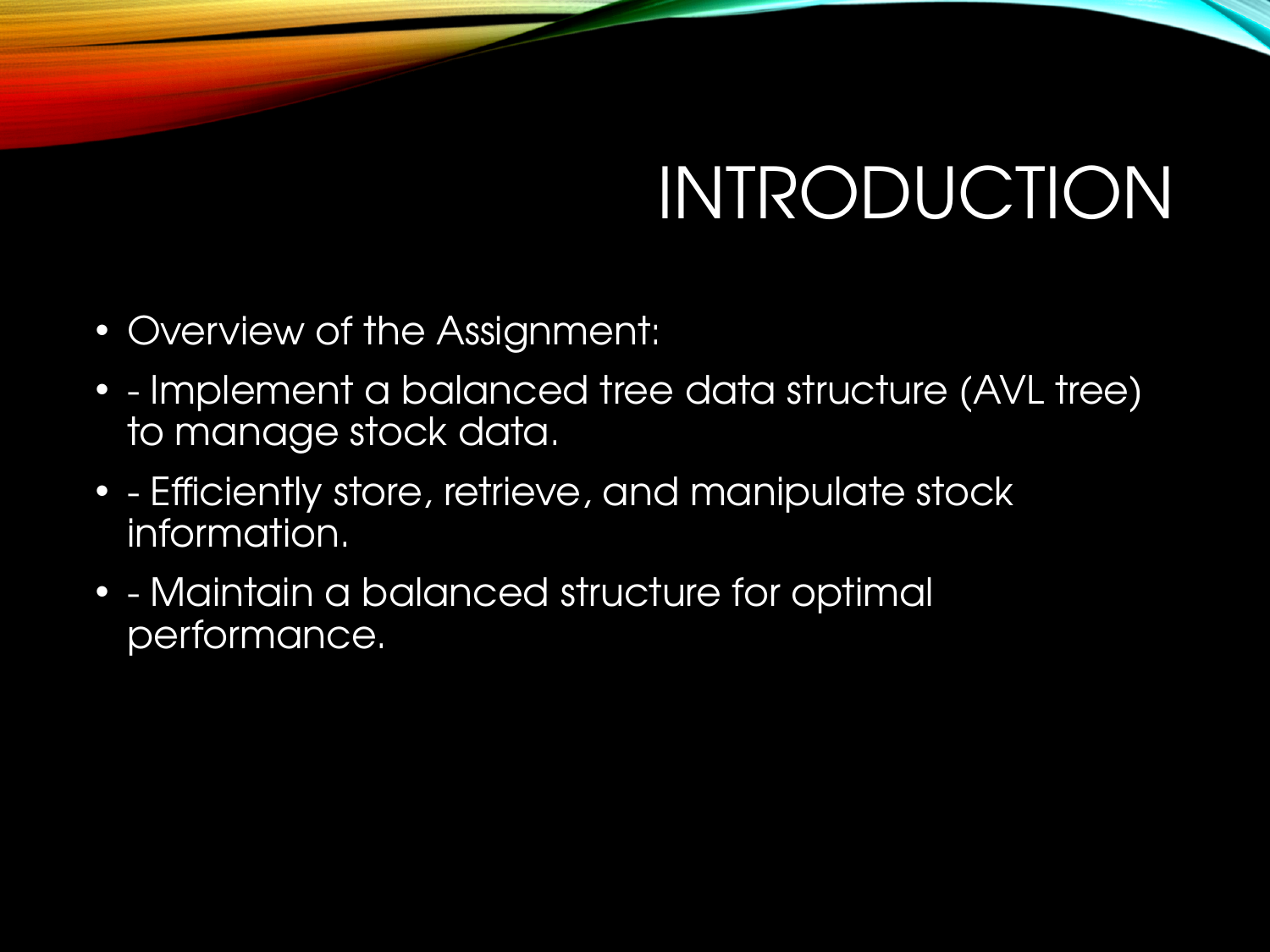

# Introduction
Overview of the Assignment:
- Implement a balanced tree data structure (AVL tree) to manage stock data.
- Efficiently store, retrieve, and manipulate stock information.
- Maintain a balanced structure for optimal performance.